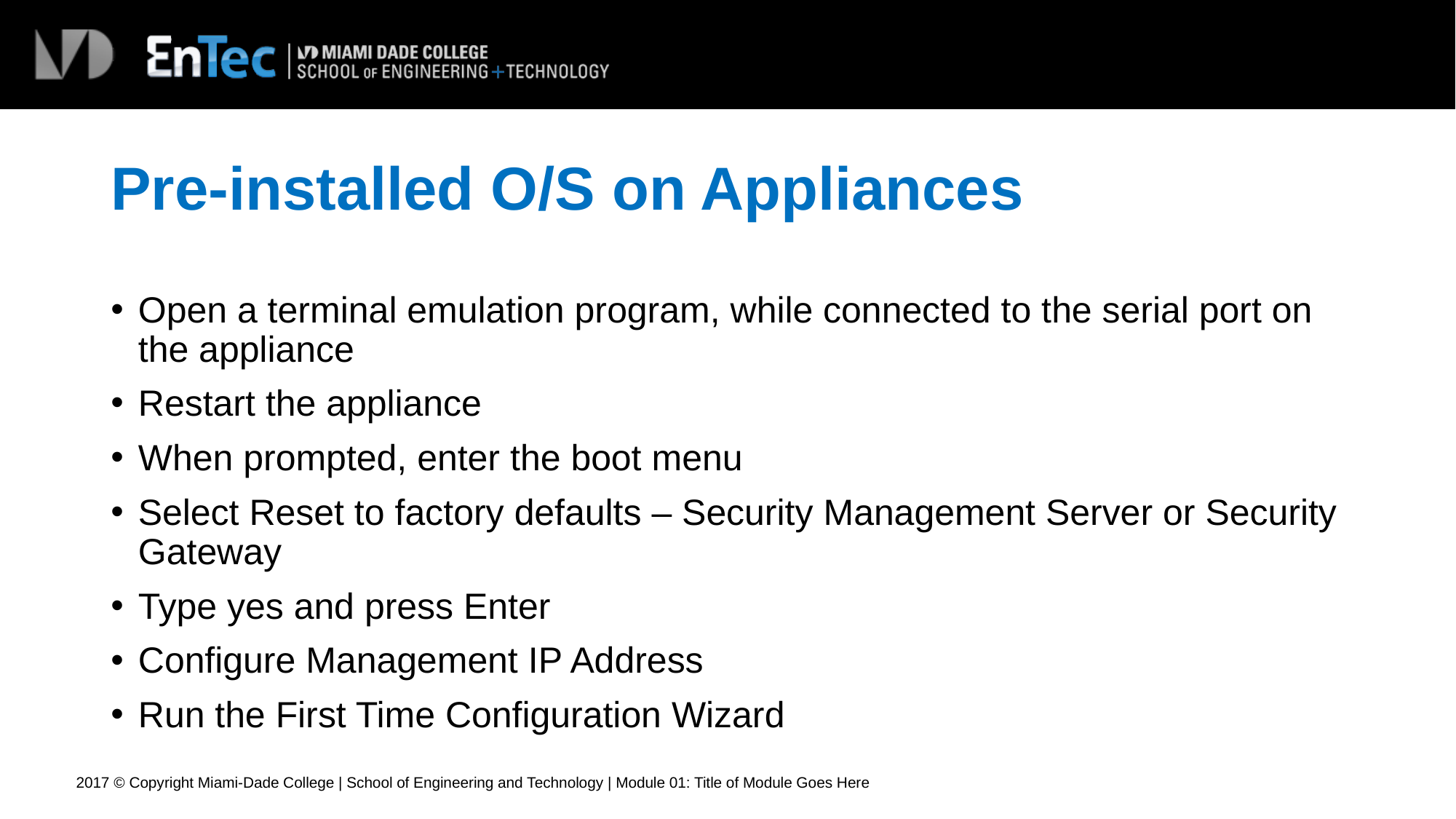

# Pre-installed O/S on Appliances
Open a terminal emulation program, while connected to the serial port on the appliance
Restart the appliance
When prompted, enter the boot menu
Select Reset to factory defaults – Security Management Server or Security Gateway
Type yes and press Enter
Configure Management IP Address
Run the First Time Configuration Wizard